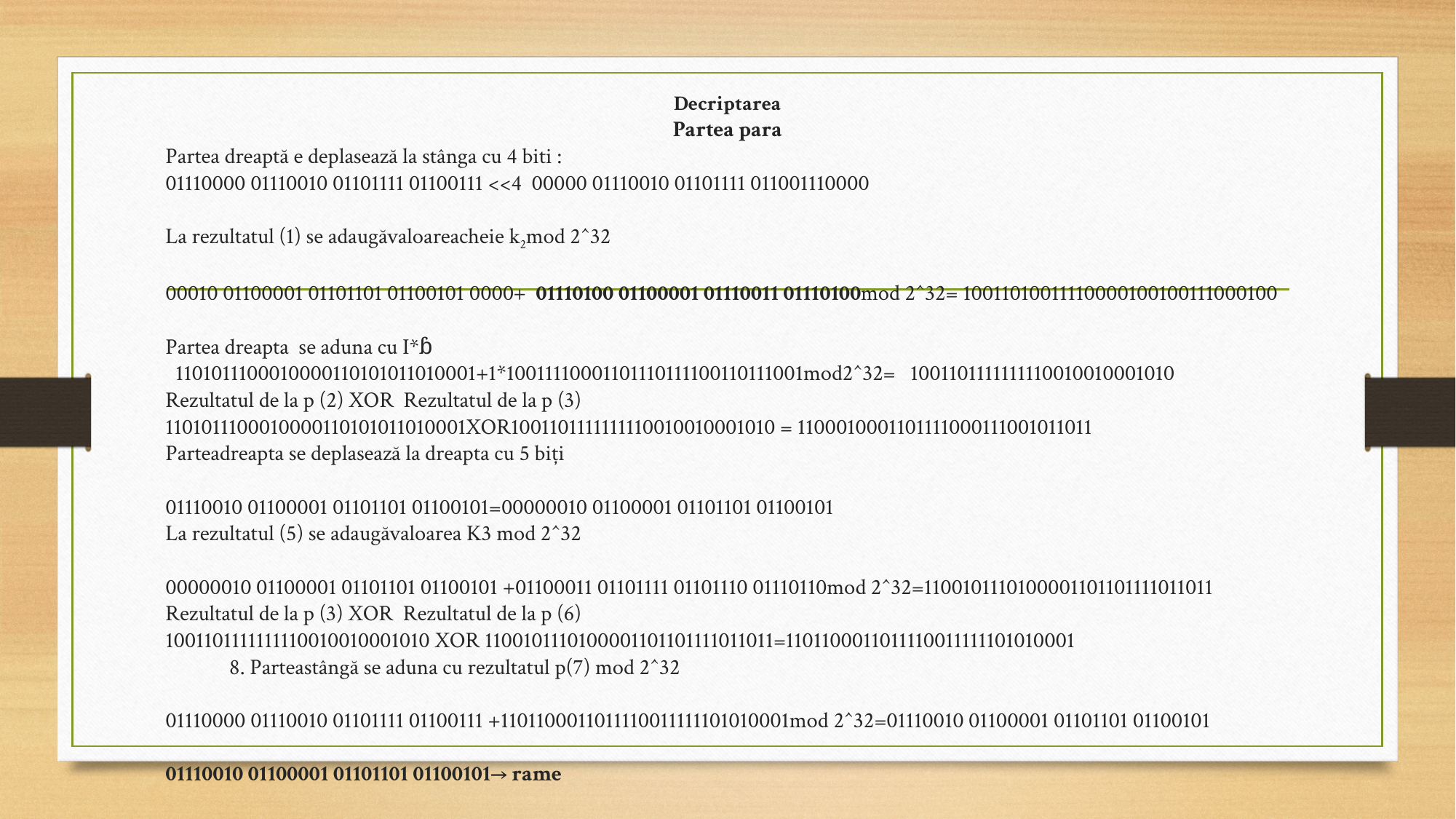

Decriptarea
Partea para
Partea dreaptă e deplasează la stânga cu 4 biti :
01110000 01110010 01101111 01100111 <<4  00000 01110010 01101111 011001110000

La rezultatul (1) se adaugăvaloareacheie k2mod 2^32

00010 01100001 01101101 01100101 0000+  01110100 01100001 01110011 01110100mod 2^32= 10011010011110000100100111000100

Partea dreapta  se aduna cu I*ɓ
  1101011100010000110101011010001+1*10011110001101110111100110111001mod2^32=   1001101111111110010010001010
Rezultatul de la p (2) XOR  Rezultatul de la p (3)
1101011100010000110101011010001XOR1001101111111110010010001010 = 1100010001101111000111001011011
Parteadreapta se deplasează la dreapta cu 5 biți

01110010 01100001 01101101 01100101=00000010 01100001 01101101 01100101
La rezultatul (5) se adaugăvaloarea K3 mod 2^32

00000010 01100001 01101101 01100101 +01100011 01101111 01101110 01110110mod 2^32=1100101110100001101101111011011
Rezultatul de la p (3) XOR  Rezultatul de la p (6)
1001101111111110010010001010 XOR 1100101110100001101101111011011=1101100011011110011111101010001
             8. Parteastângă se aduna cu rezultatul p(7) mod 2^32

01110000 01110010 01101111 01100111 +1101100011011110011111101010001mod 2^32=01110010 01100001 01101101 01100101

01110010 01100001 01101101 01100101→ rame